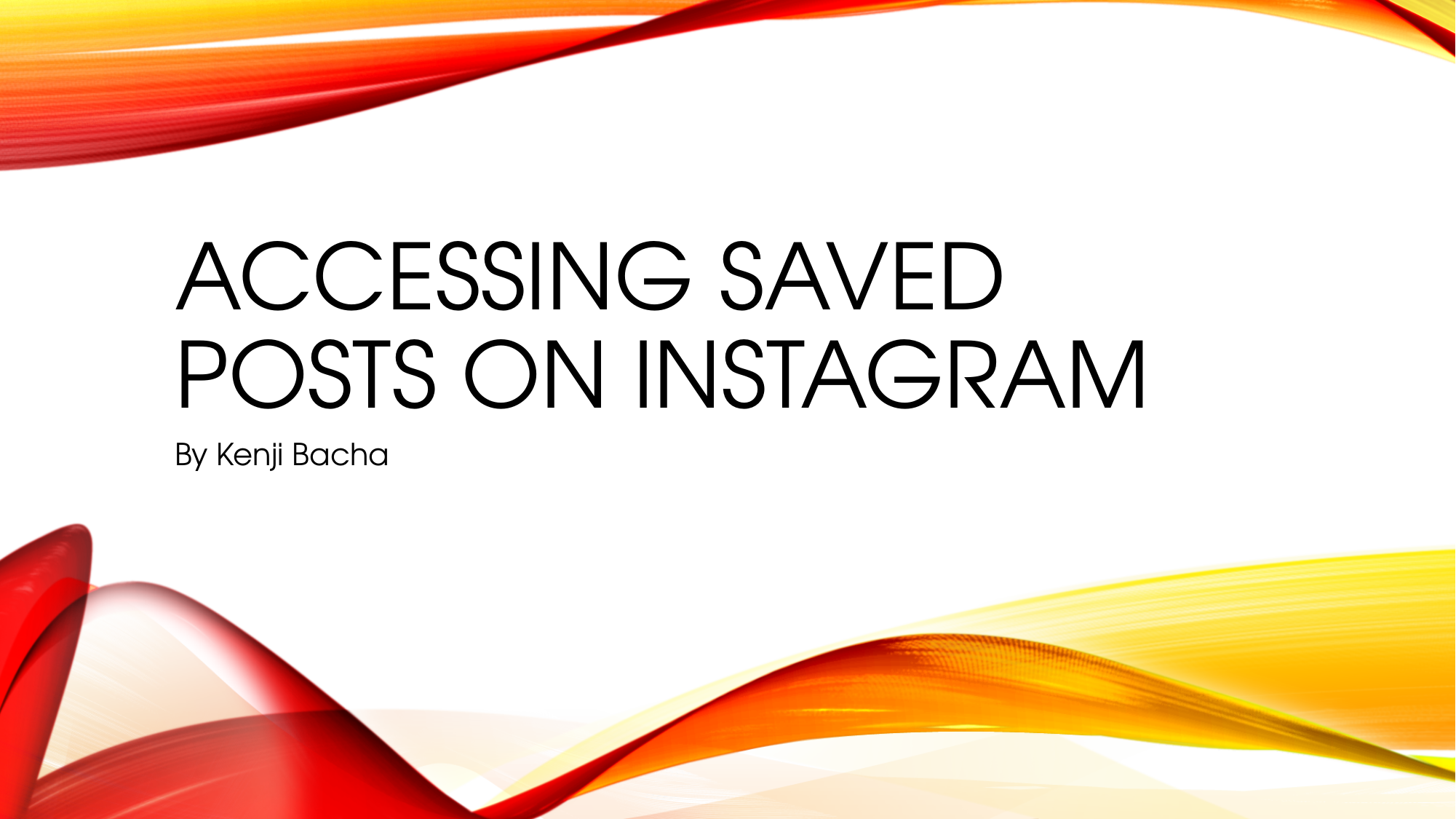

# Accessing Saved Posts on Instagram
By Kenji Bacha